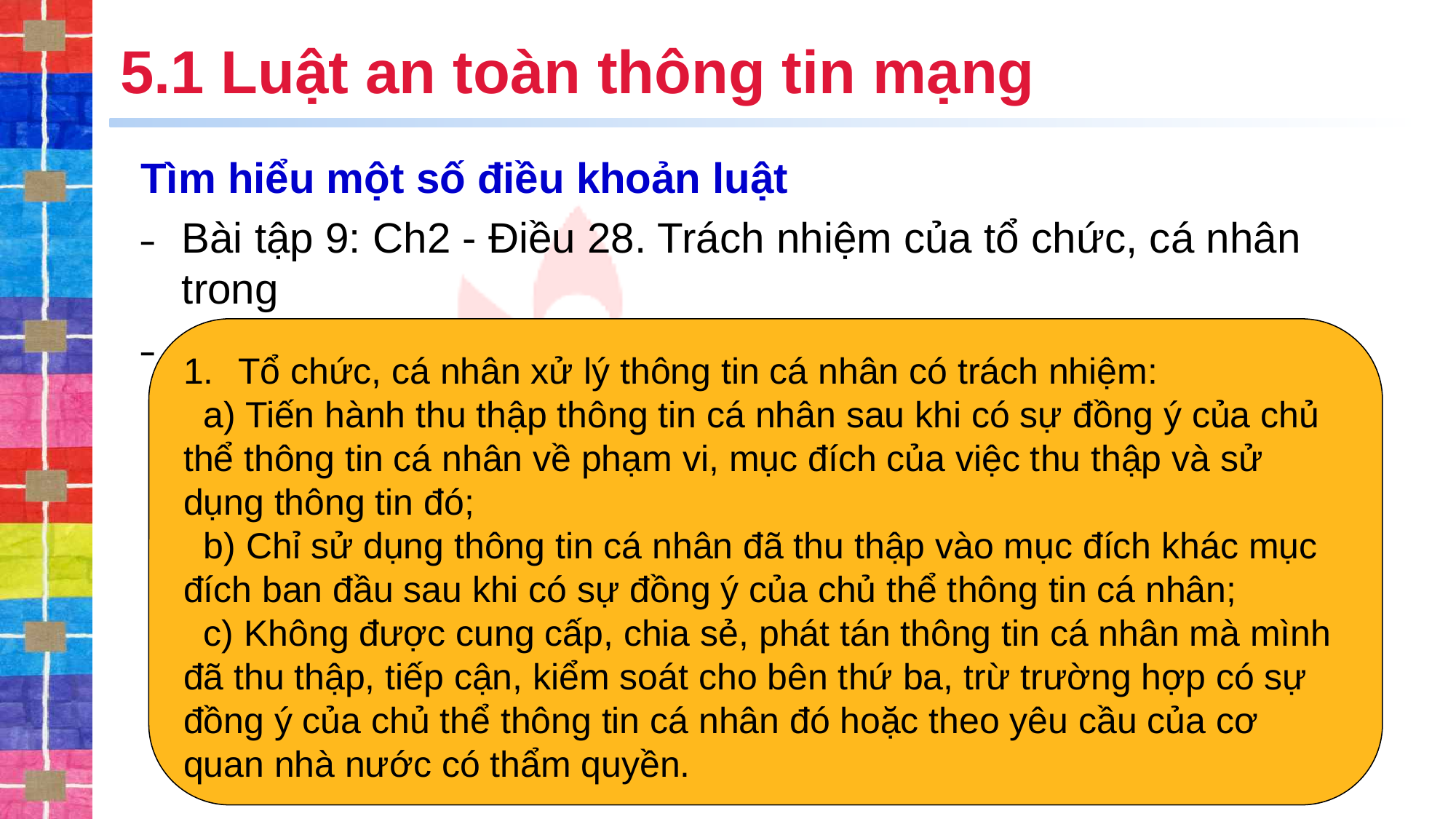

# 5.1 Luật an toàn thông tin mạng
Tìm hiểu một số điều khoản luật
Bài tập 9: Ch2 - Điều 28. Trách nhiệm của tổ chức, cá nhân trong
việc ngăn chặn xung đột thông tin trên mạng
Tổ chức, cá nhân xử lý thông tin cá nhân có trách nhiệm:
  a) Tiến hành thu thập thông tin cá nhân sau khi có sự đồng ý của chủ thể thông tin cá nhân về phạm vi, mục đích của việc thu thập và sử dụng thông tin đó;
  b) Chỉ sử dụng thông tin cá nhân đã thu thập vào mục đích khác mục đích ban đầu sau khi có sự đồng ý của chủ thể thông tin cá nhân;
  c) Không được cung cấp, chia sẻ, phát tán thông tin cá nhân mà mình đã thu thập, tiếp cận, kiểm soát cho bên thứ ba, trừ trường hợp có sự đồng ý của chủ thể thông tin cá nhân đó hoặc theo yêu cầu của cơ quan nhà nước có thẩm quyền.

Nguyễn Thị Hạnh